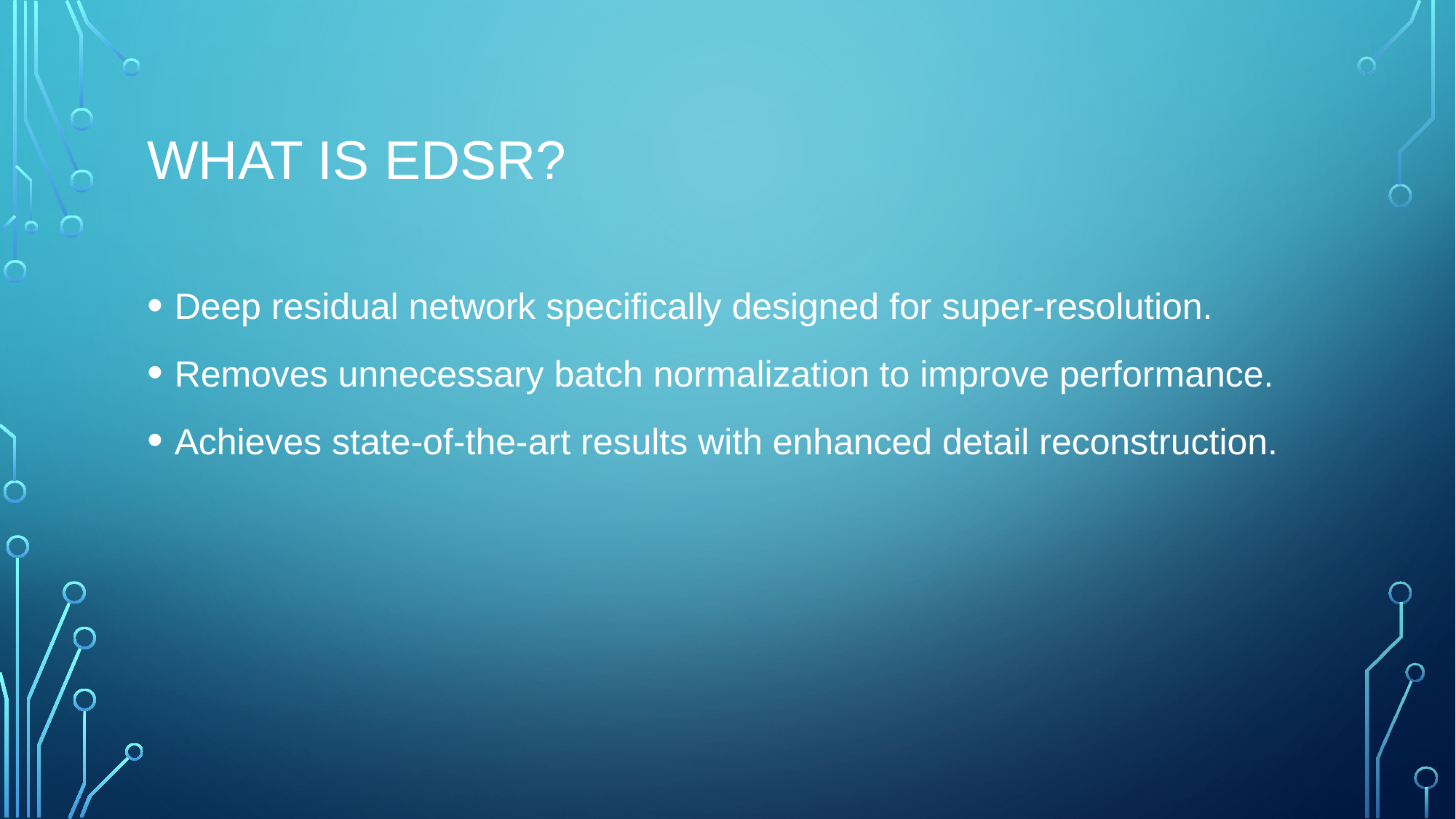

# What is edsr?
Deep residual network specifically designed for super-resolution.
Removes unnecessary batch normalization to improve performance.
Achieves state-of-the-art results with enhanced detail reconstruction.